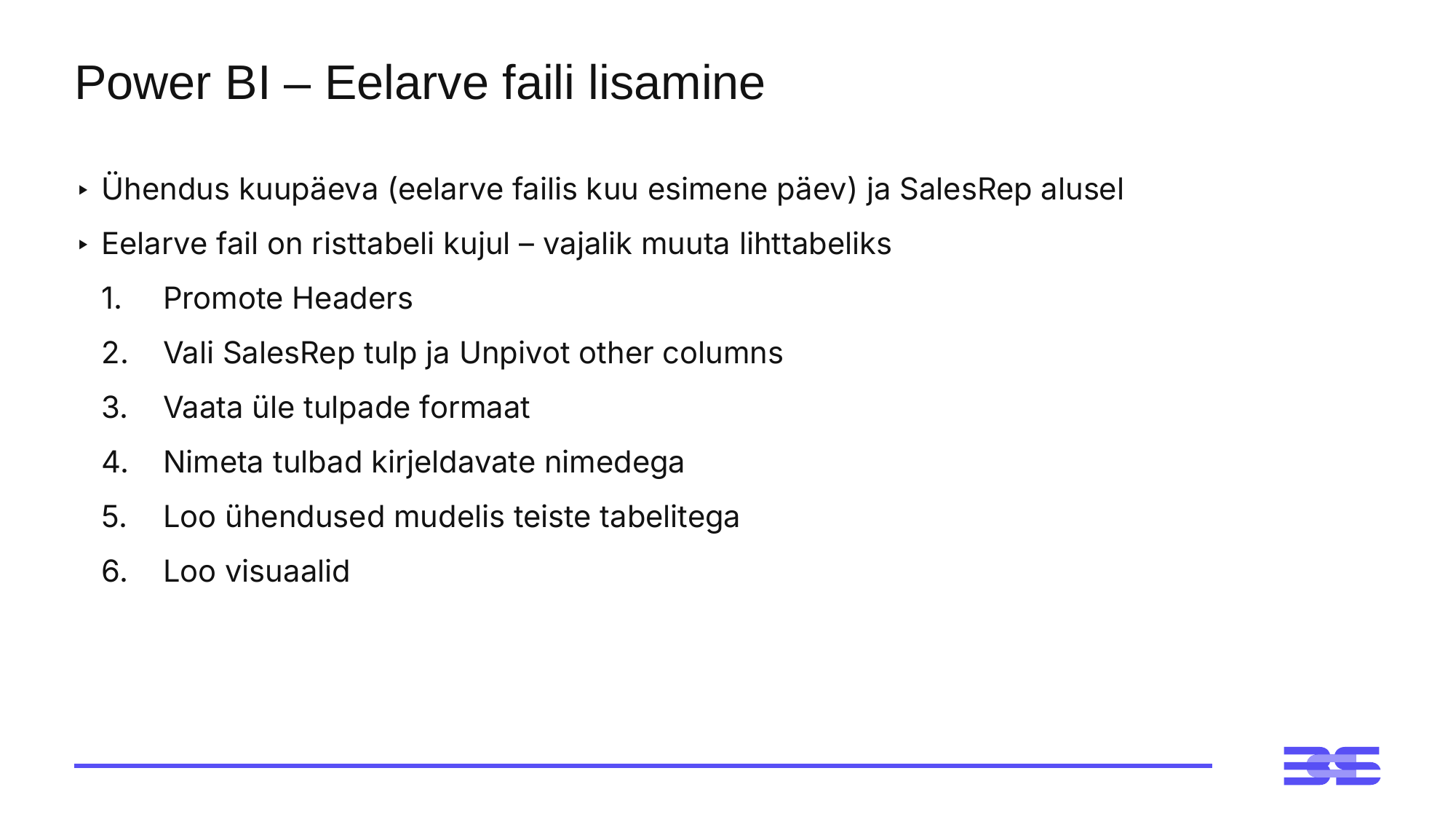

# Power BI – Eelarve faili lisamine
Ühendus kuupäeva (eelarve failis kuu esimene päev) ja SalesRep alusel
Eelarve fail on risttabeli kujul – vajalik muuta lihttabeliks
Promote Headers
Vali SalesRep tulp ja Unpivot other columns
Vaata üle tulpade formaat
Nimeta tulbad kirjeldavate nimedega
Loo ühendused mudelis teiste tabelitega
Loo visuaalid